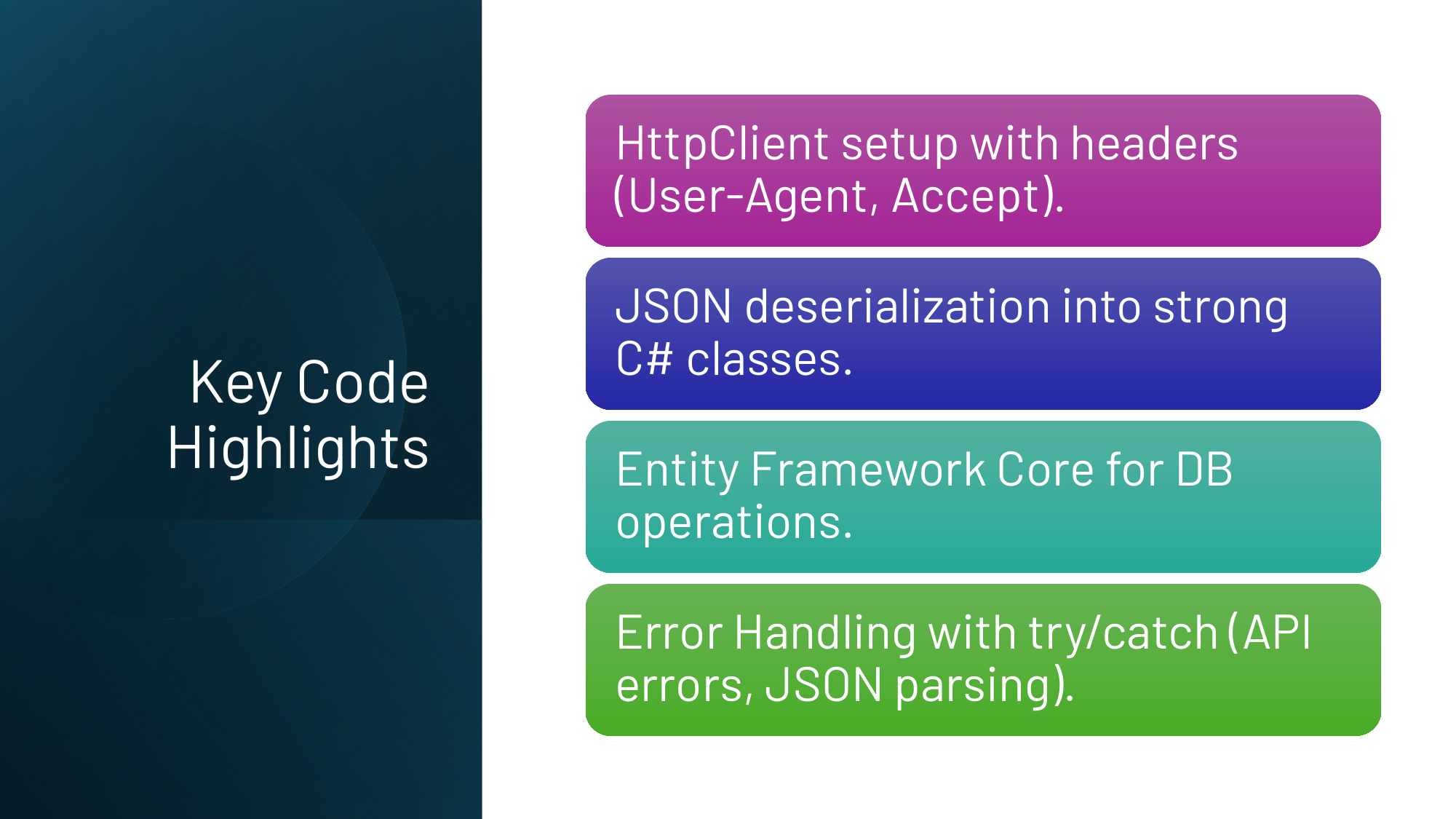

HttpClient setup with headers (User-Agent, Accept).
JSON deserialization into strong C# classes.
Entity Framework Core for DB operations.
Error Handling with try/catch (API errors, JSON parsing).

# Key Code Highlights